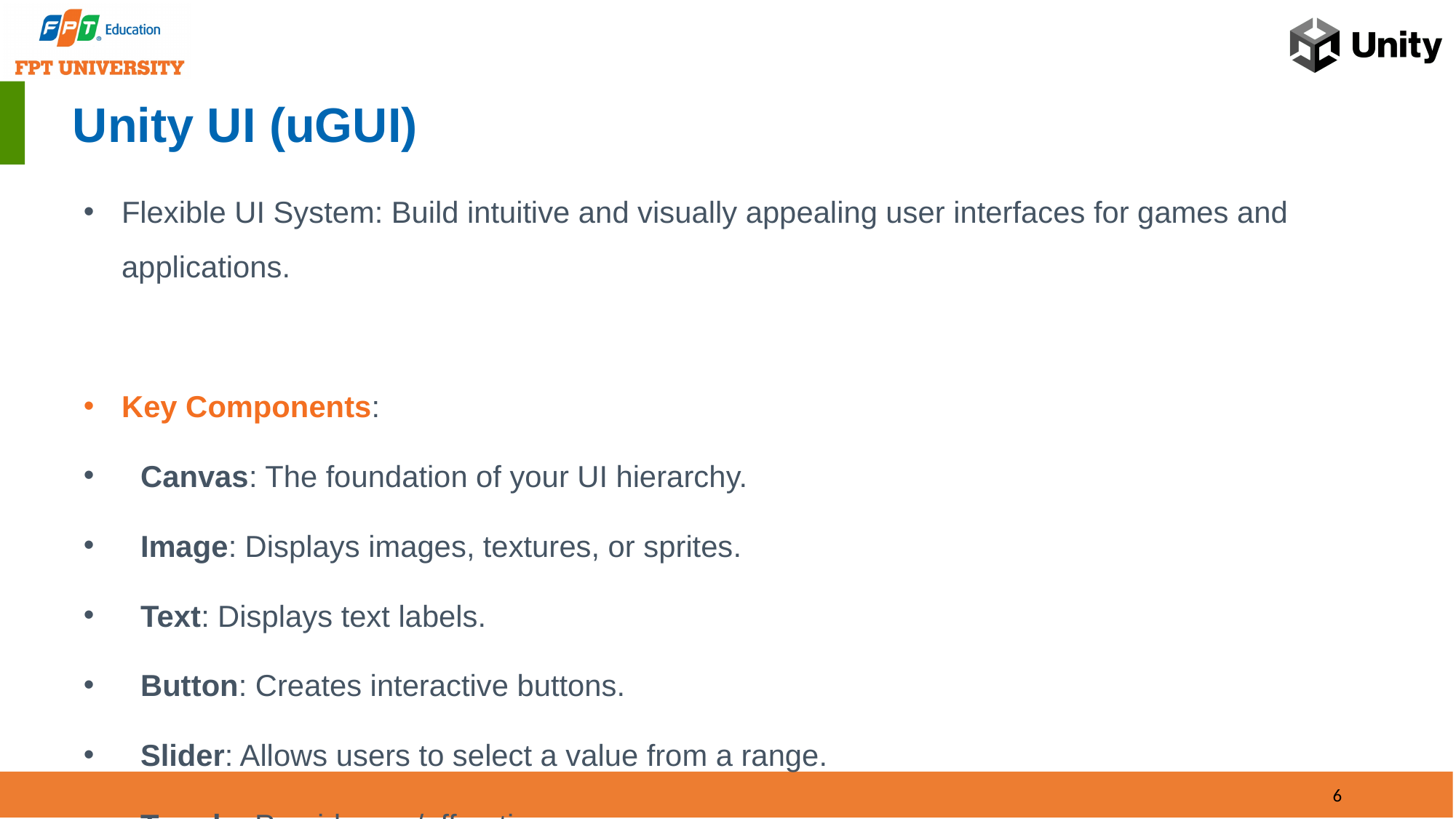

# Unity UI (uGUI)
Flexible UI System: Build intuitive and visually appealing user interfaces for games and applications.

Key Components:
Canvas: The foundation of your UI hierarchy.
Image: Displays images, textures, or sprites.
Text: Displays text labels.
Button: Creates interactive buttons.
Slider: Allows users to select a value from a range.
Toggle: Provides on/off options.
Dropdown: Displays a list of options.
Scroll View: Enables scrolling through content.
6